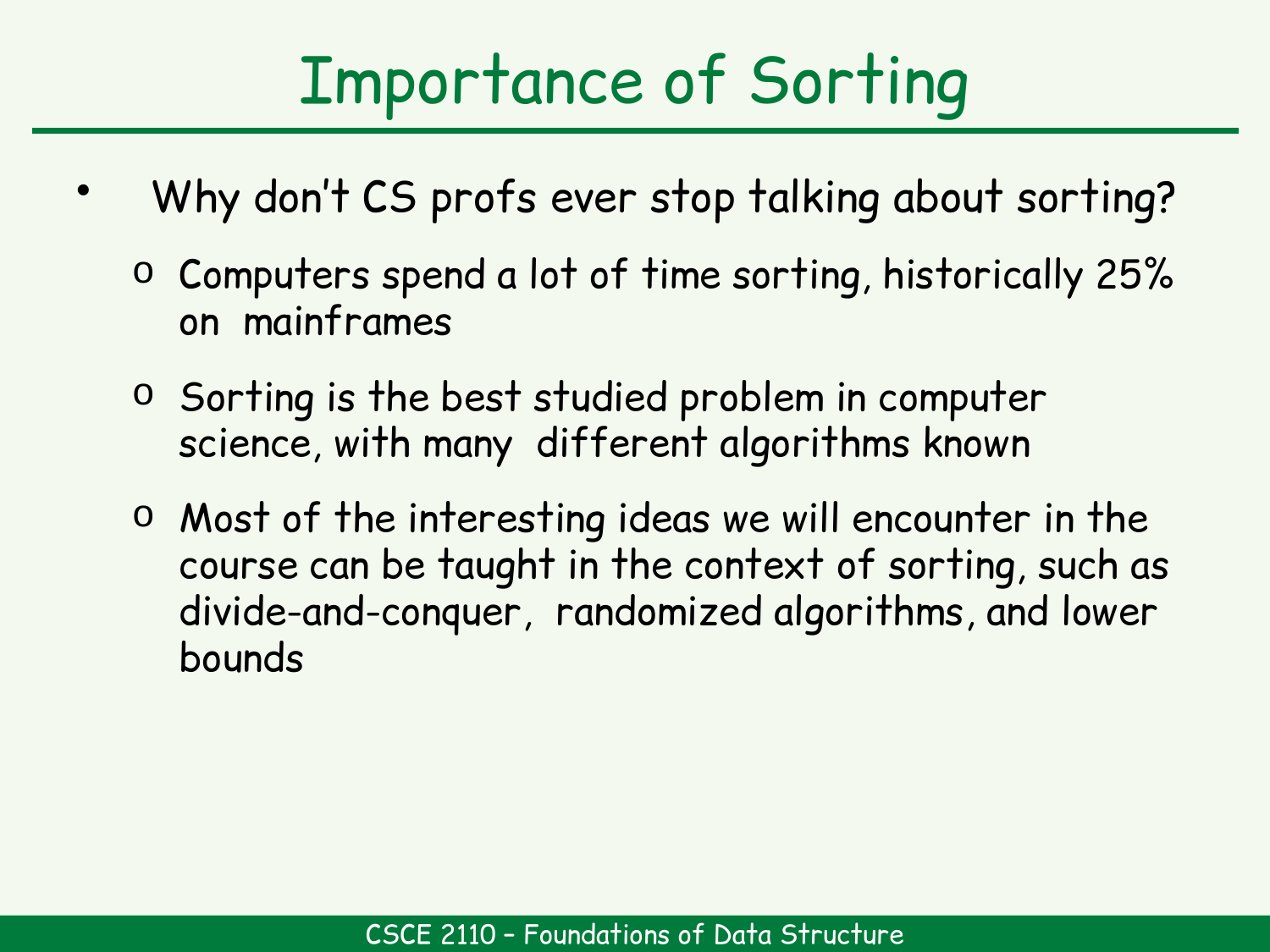

Importance of Sorting
Why don’t CS profs ever stop talking about sorting?
Computers spend a lot of time sorting, historically 25% on  mainframes
Sorting is the best studied problem in computer science, with many  different algorithms known
Most of the interesting ideas we will encounter in the course can be taught in the context of sorting, such as divide-and-conquer,  randomized algorithms, and lower bounds